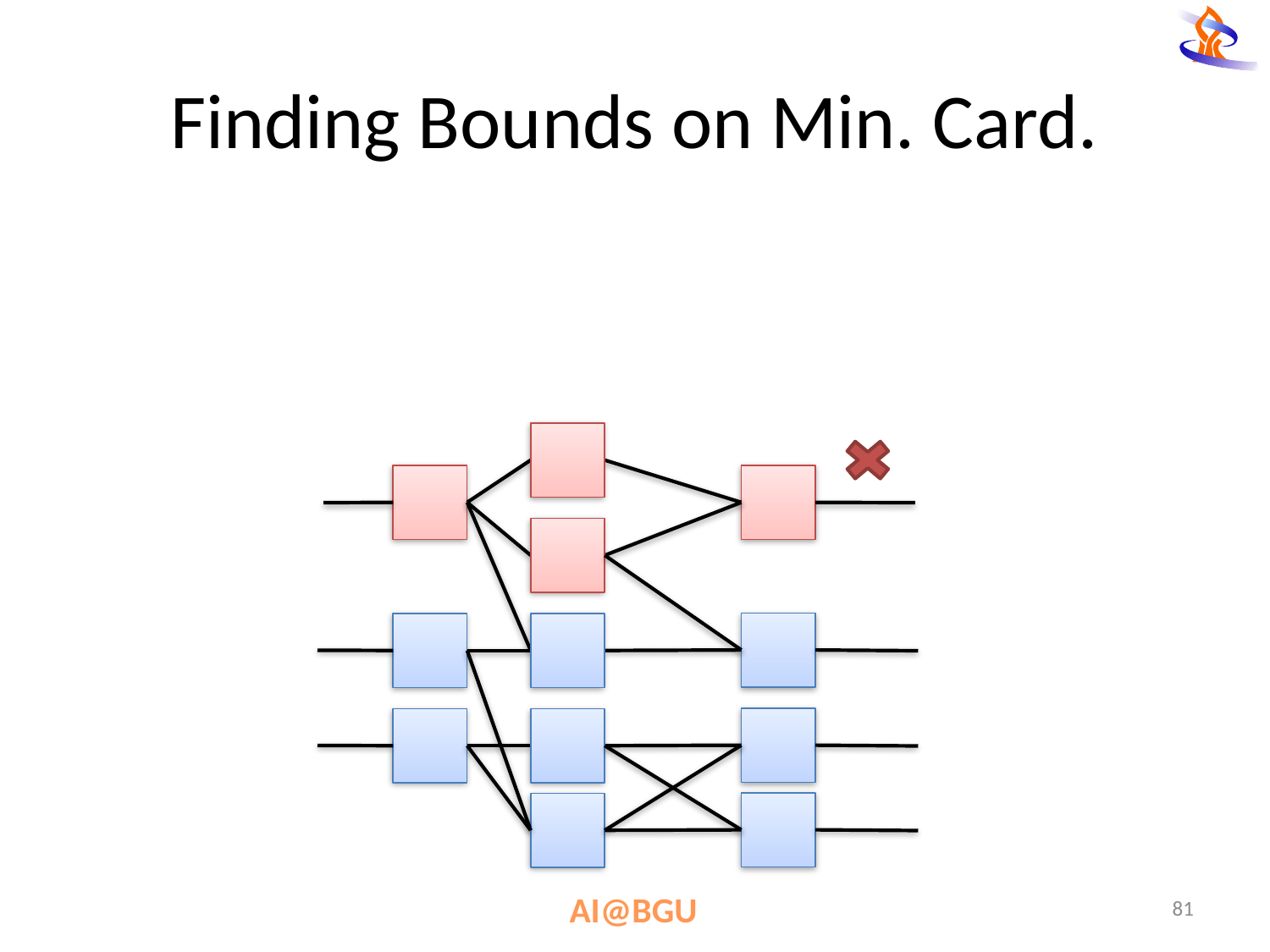

# Finding Bounds on Min. Card.

81